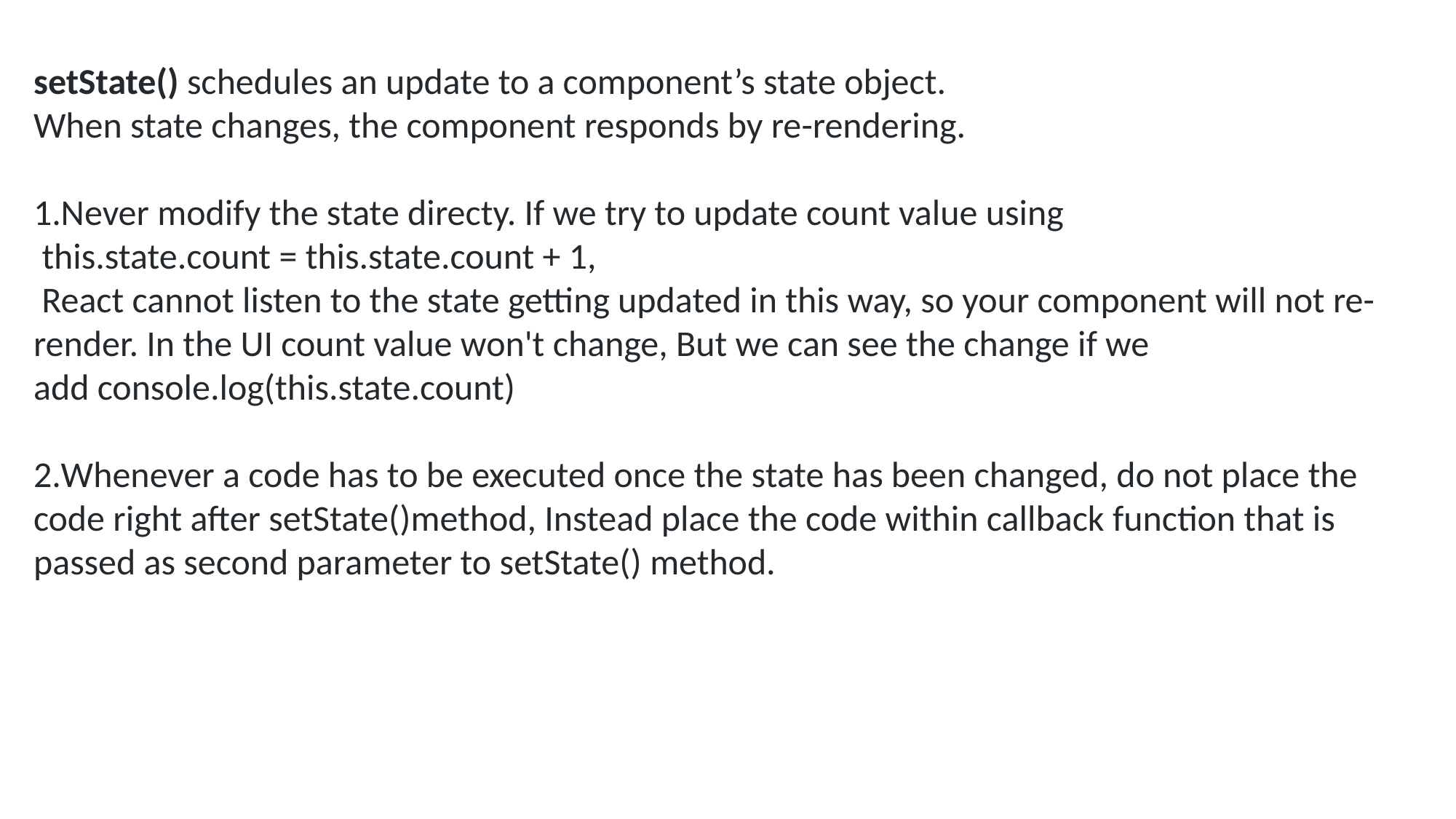

setState() schedules an update to a component’s state object.
When state changes, the component responds by re-rendering.
Never modify the state directy. If we try to update count value using
 this.state.count = this.state.count + 1,
 React cannot listen to the state getting updated in this way, so your component will not re-render. In the UI count value won't change, But we can see the change if we add console.log(this.state.count)
Whenever a code has to be executed once the state has been changed, do not place the code right after setState()method, Instead place the code within callback function that is passed as second parameter to setState() method.